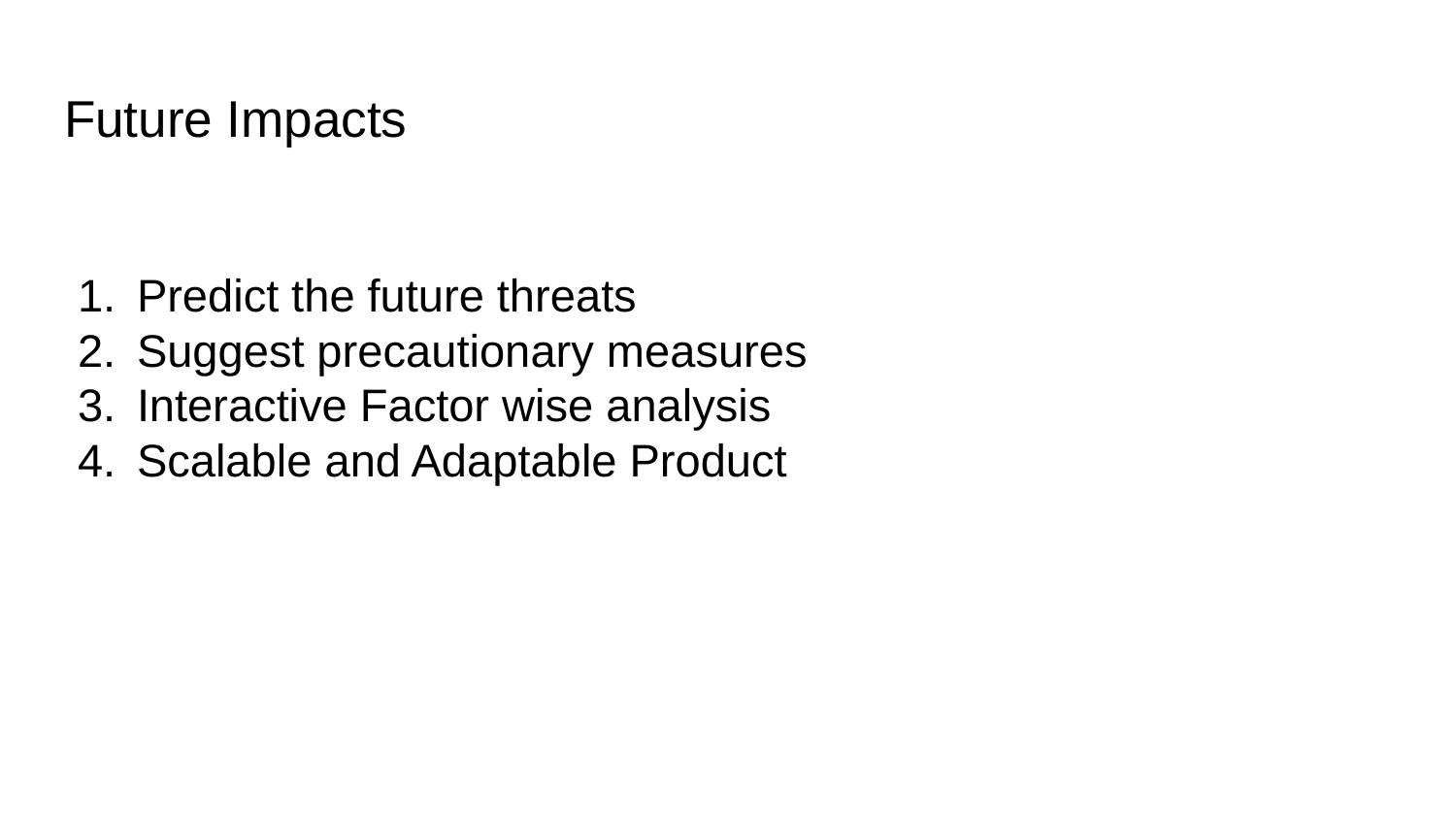

# Future Impacts
Predict the future threats
Suggest precautionary measures
Interactive Factor wise analysis
Scalable and Adaptable Product